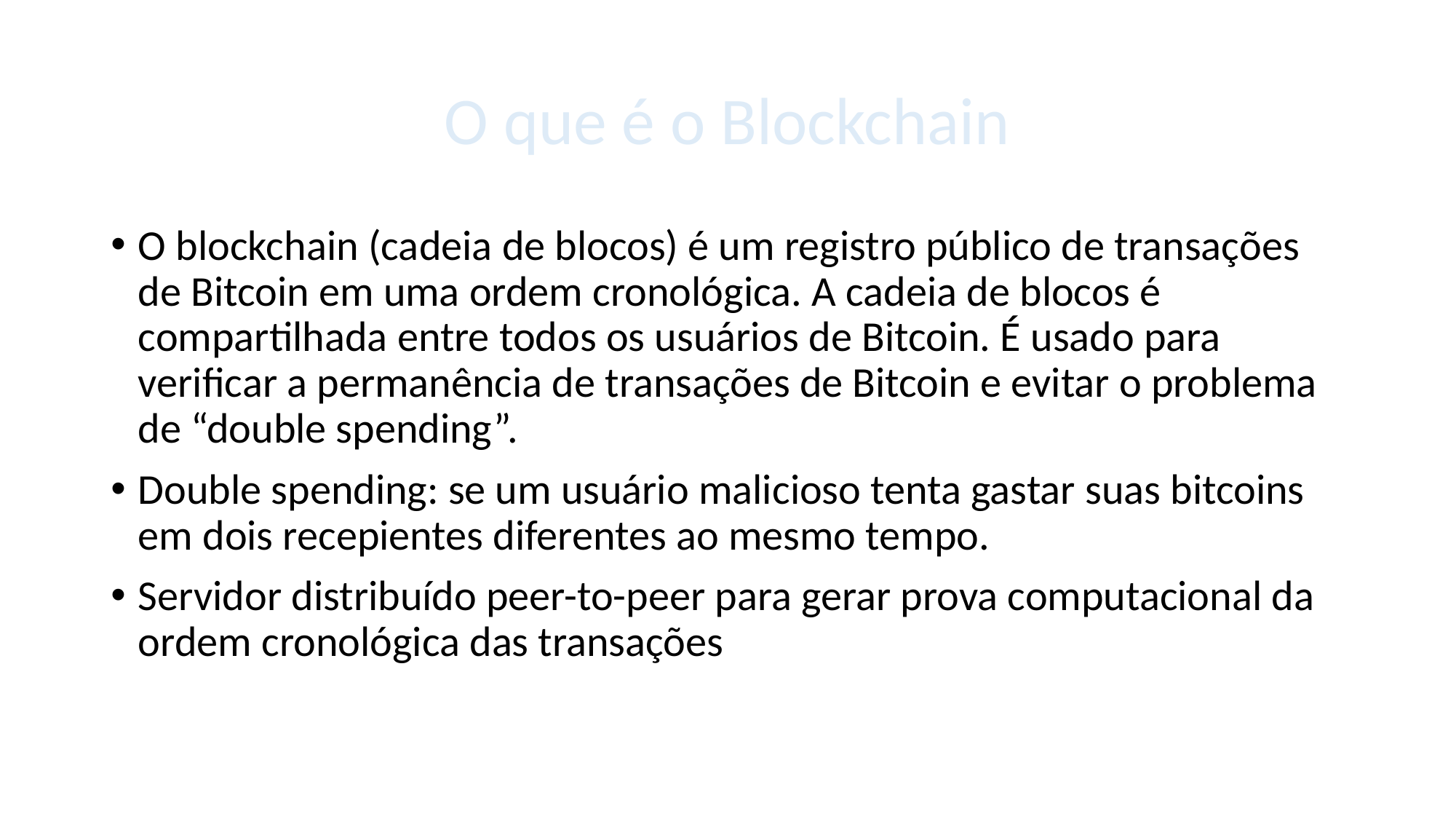

# O que é o Blockchain
O blockchain (cadeia de blocos) é um registro público de transações de Bitcoin em uma ordem cronológica. A cadeia de blocos é compartilhada entre todos os usuários de Bitcoin. É usado para verificar a permanência de transações de Bitcoin e evitar o problema de “double spending”.
Double spending: se um usuário malicioso tenta gastar suas bitcoins em dois recepientes diferentes ao mesmo tempo.
Servidor distribuído peer-to-peer para gerar prova computacional da ordem cronológica das transações